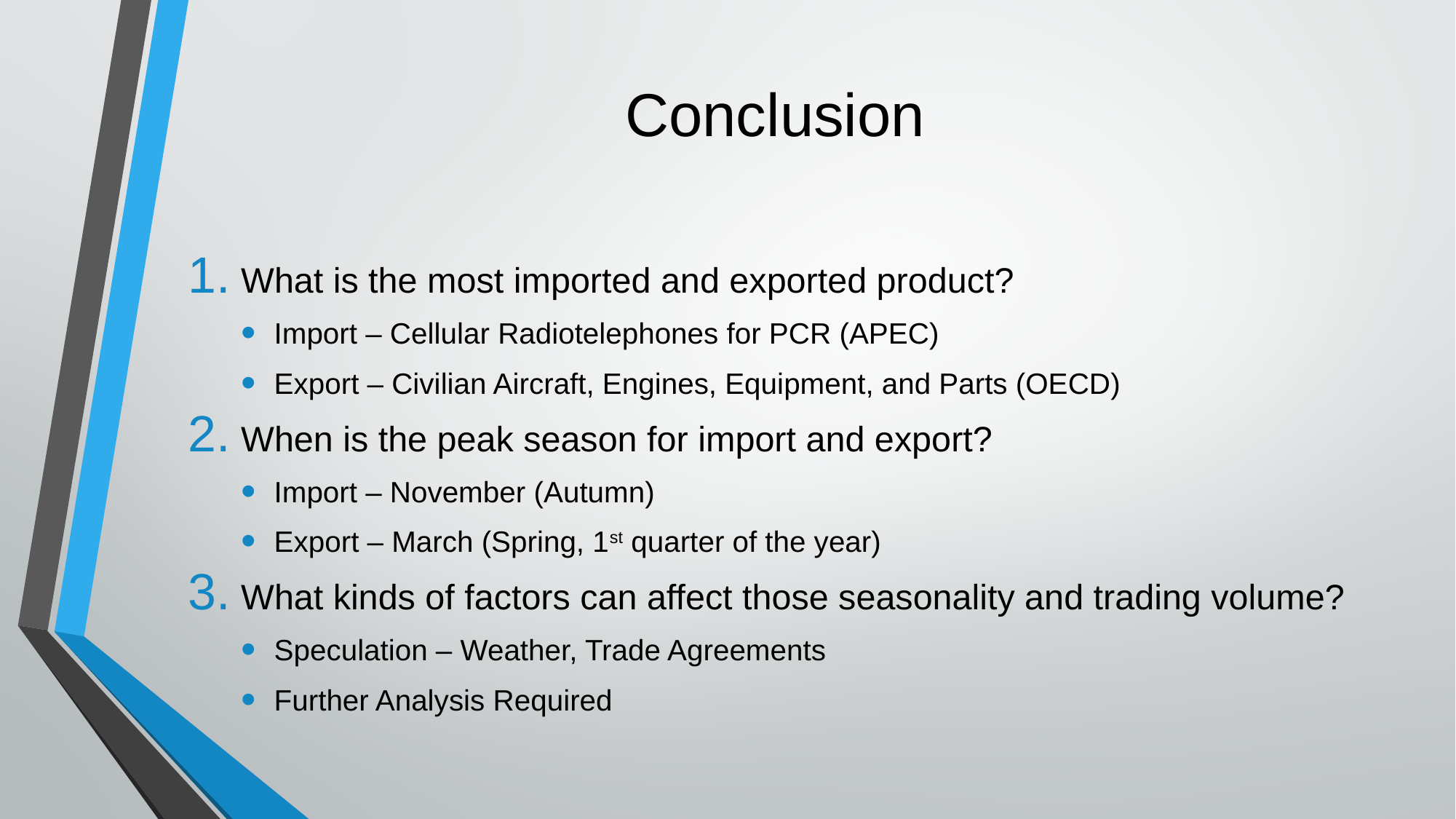

# Conclusion
What is the most imported and exported product?
Import – Cellular Radiotelephones for PCR (APEC)
Export – Civilian Aircraft, Engines, Equipment, and Parts (OECD)
When is the peak season for import and export?
Import – November (Autumn)
Export – March (Spring, 1st quarter of the year)
What kinds of factors can affect those seasonality and trading volume?
Speculation – Weather, Trade Agreements
Further Analysis Required